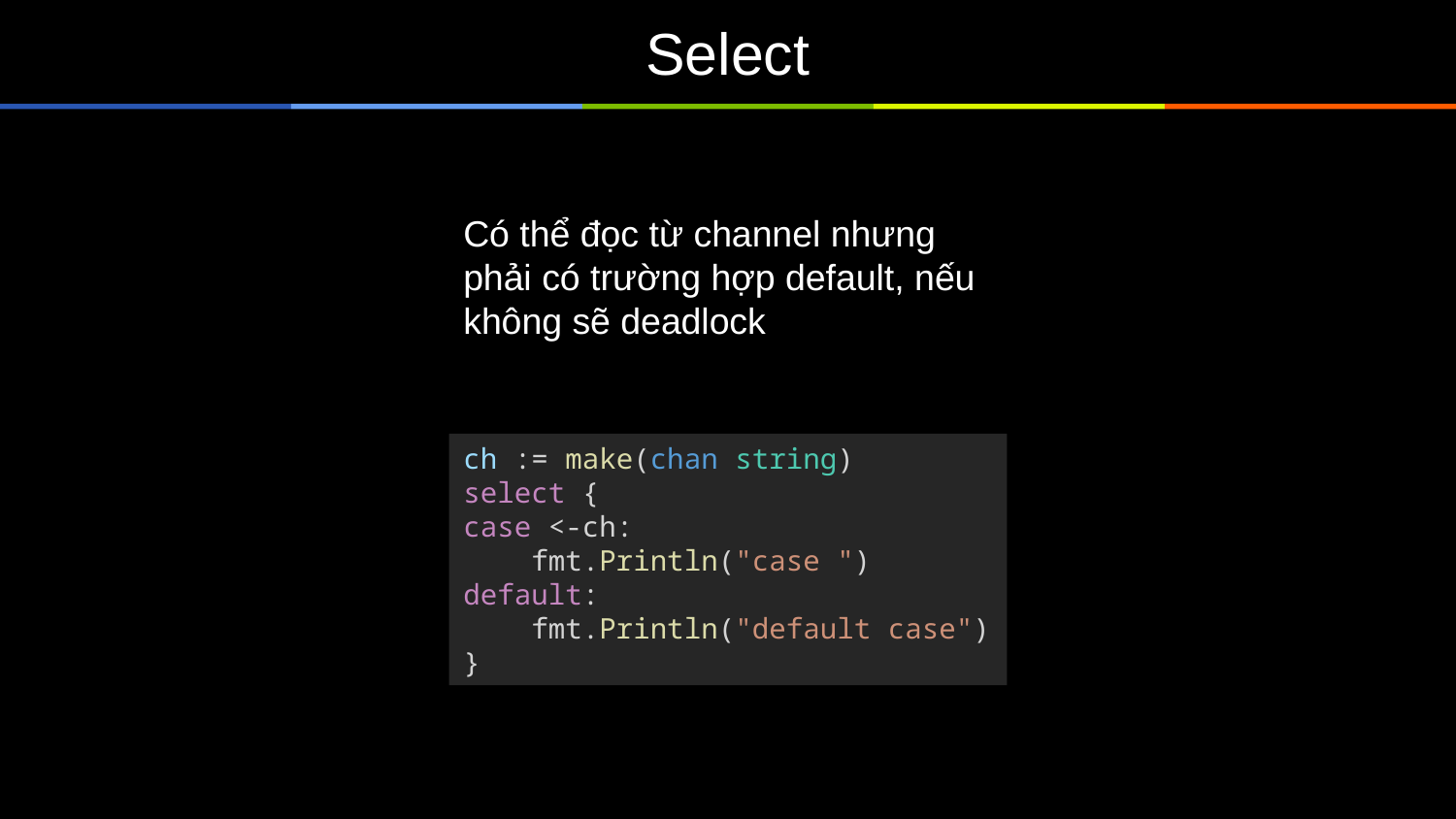

# Select
Có thể đọc từ channel nhưng phải có trường hợp default, nếu không sẽ deadlock

ch := make(chan string)
select {
case <-ch:
    fmt.Println("case ")
default:
    fmt.Println("default case")
}